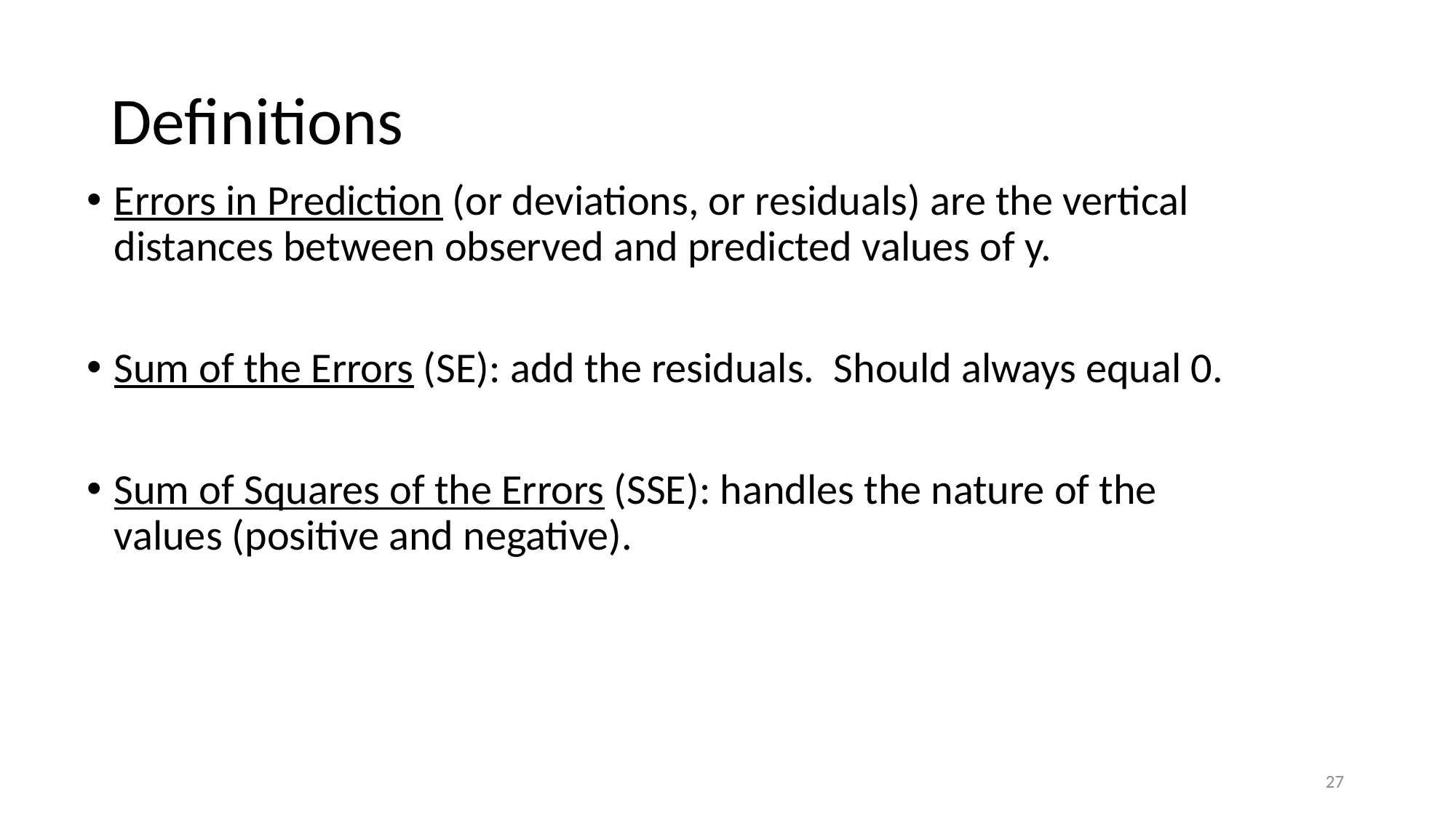

# Definitions
Errors in Prediction (or deviations, or residuals) are the vertical distances between observed and predicted values of y.

Sum of the Errors (SE): add the residuals.  Should always equal 0.

Sum of Squares of the Errors (SSE): handles the nature of the values (positive and negative).
27